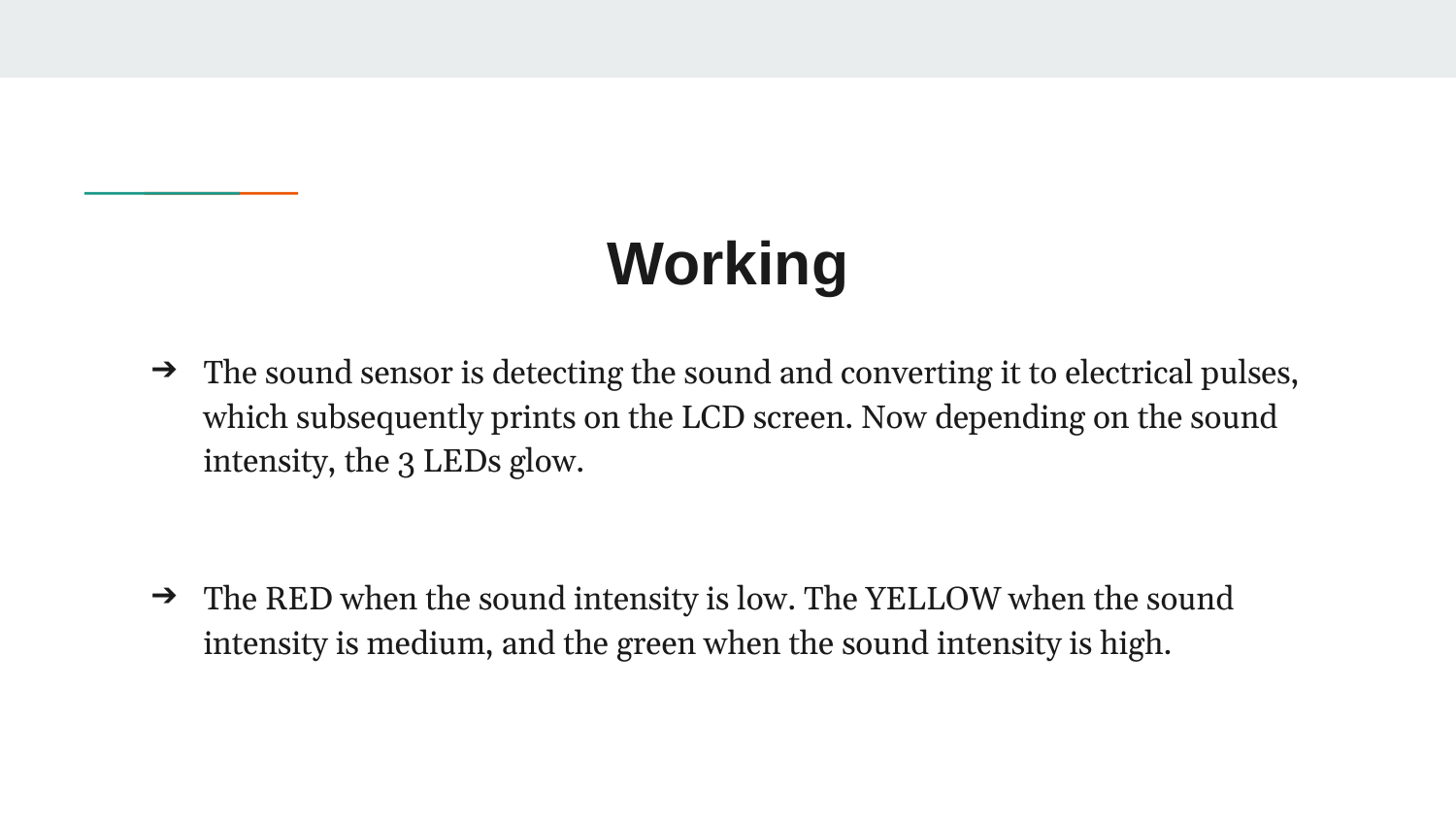

# Working
The sound sensor is detecting the sound and converting it to electrical pulses, which subsequently prints on the LCD screen. Now depending on the sound intensity, the 3 LEDs glow.

The RED when the sound intensity is low. The YELLOW when the sound intensity is medium, and the green when the sound intensity is high.